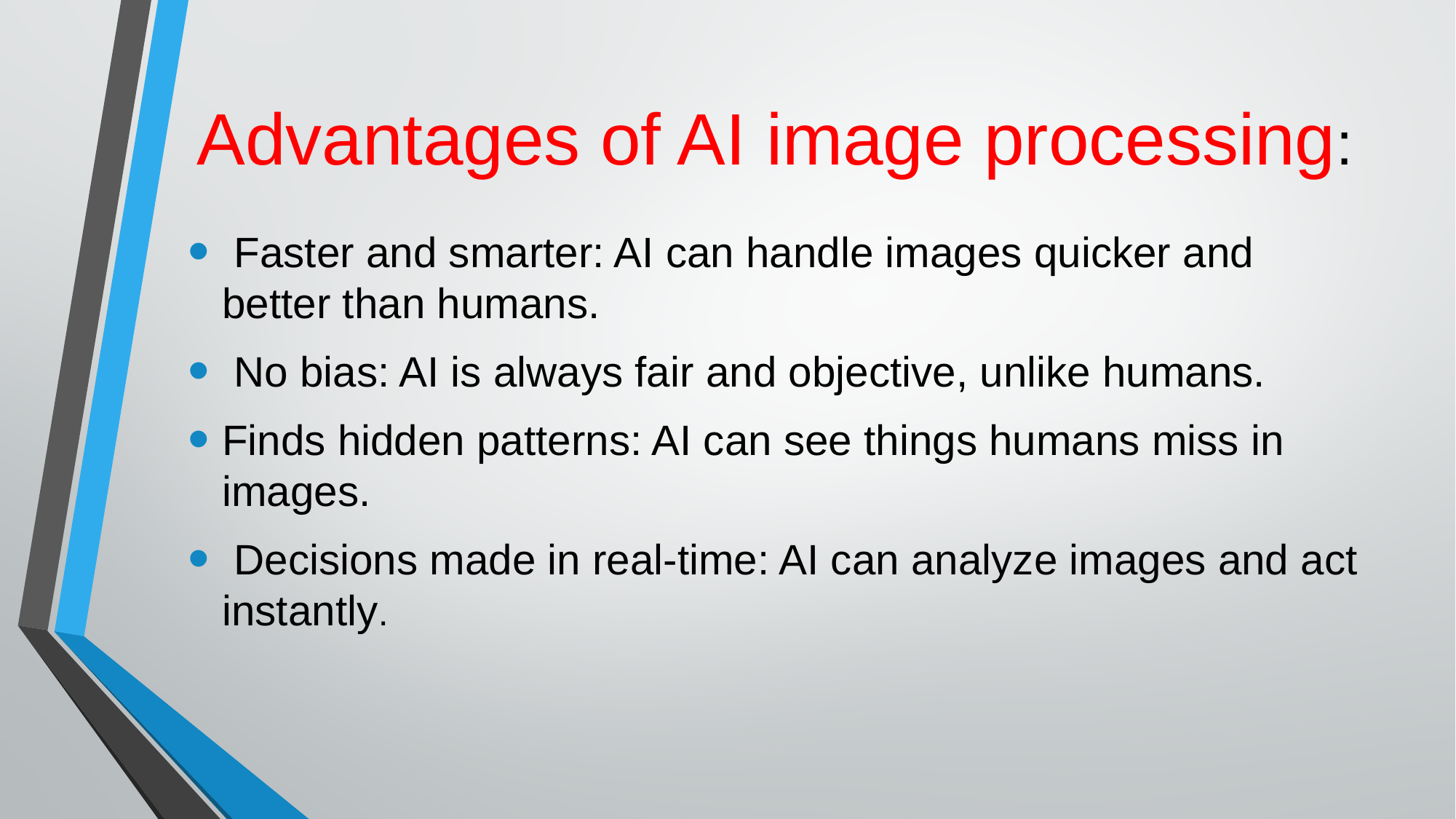

# Advantages of AI image processing:
 Faster and smarter: AI can handle images quicker and better than humans.
 No bias: AI is always fair and objective, unlike humans.
Finds hidden patterns: AI can see things humans miss in images.
 Decisions made in real-time: AI can analyze images and act instantly.